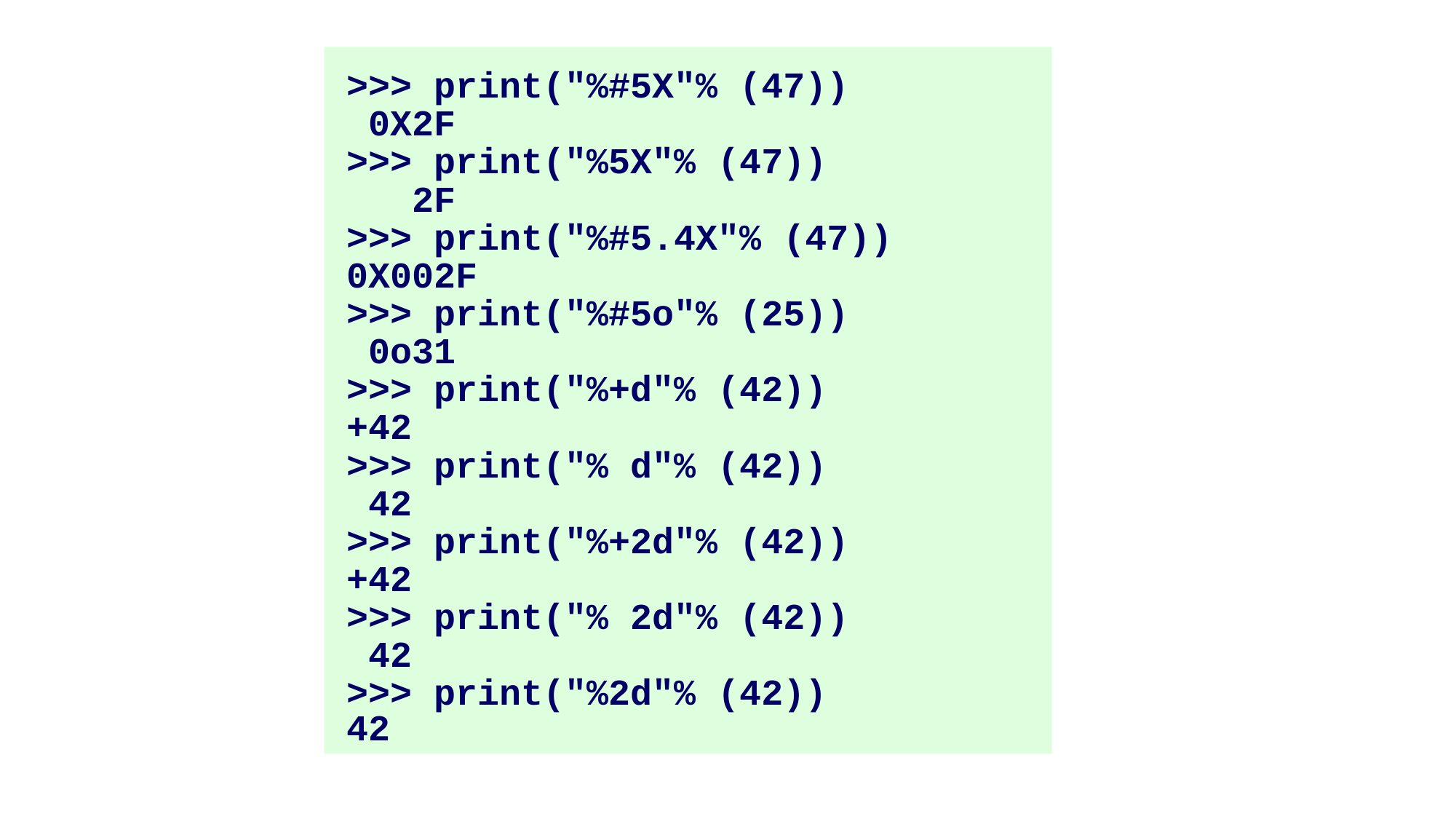

>>> print("%#5X"% (47))
 0X2F
>>> print("%5X"% (47))
   2F
>>> print("%#5.4X"% (47))
0X002F
>>> print("%#5o"% (25))
 0o31
>>> print("%+d"% (42))
+42
>>> print("% d"% (42))
 42
>>> print("%+2d"% (42))
+42
>>> print("% 2d"% (42))
 42
>>> print("%2d"% (42))
42